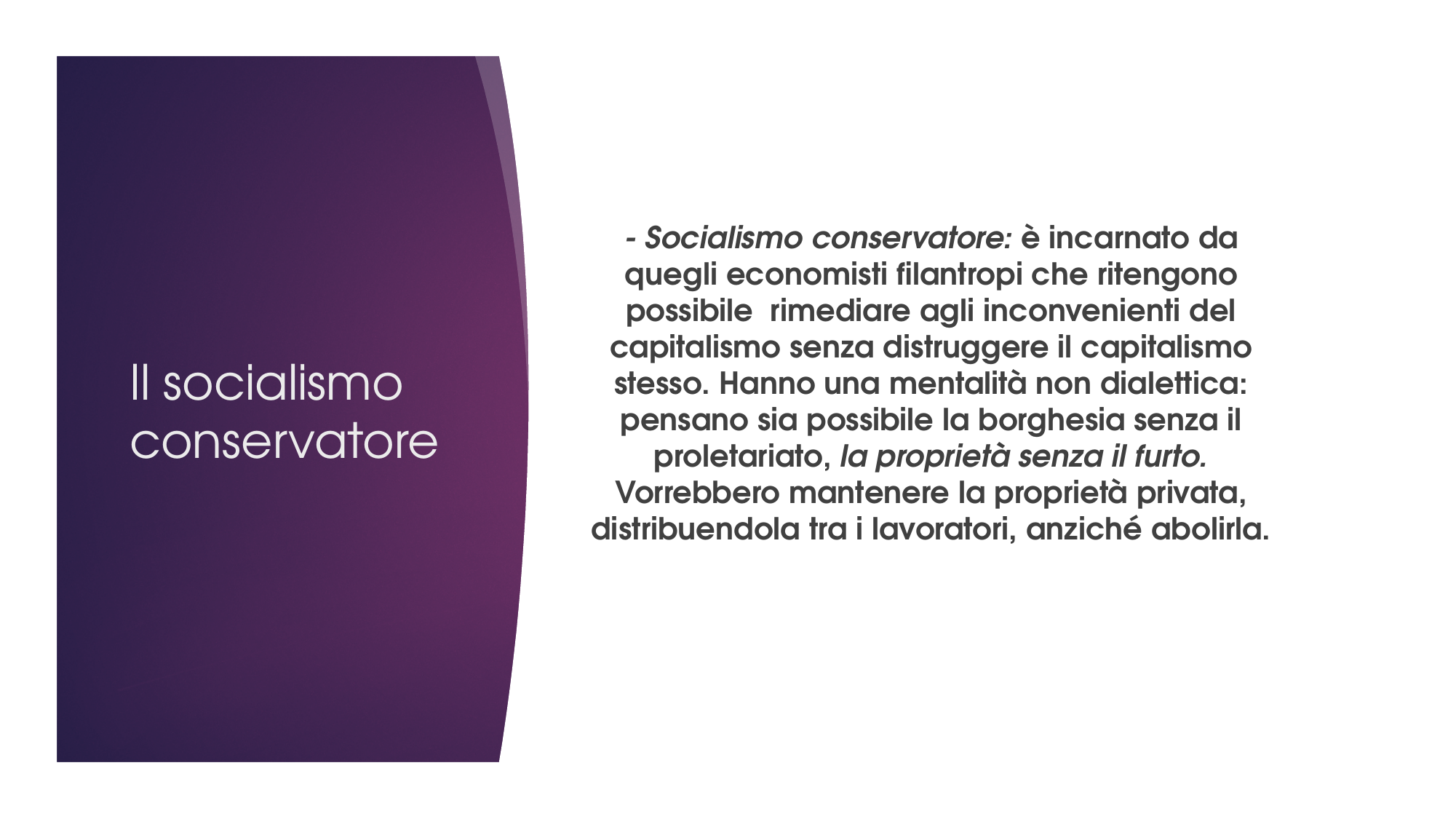

- Socialismo conservatore: è incarnato da quegli economisti filantropi che ritengono possibile  rimediare agli inconvenienti del capitalismo senza distruggere il capitalismo stesso. Hanno una mentalità non dialettica: pensano sia possibile la borghesia senza il proletariato, la proprietà senza il furto. Vorrebbero mantenere la proprietà privata, distribuendola tra i lavoratori, anziché abolirla.

# Il socialismo conservatore